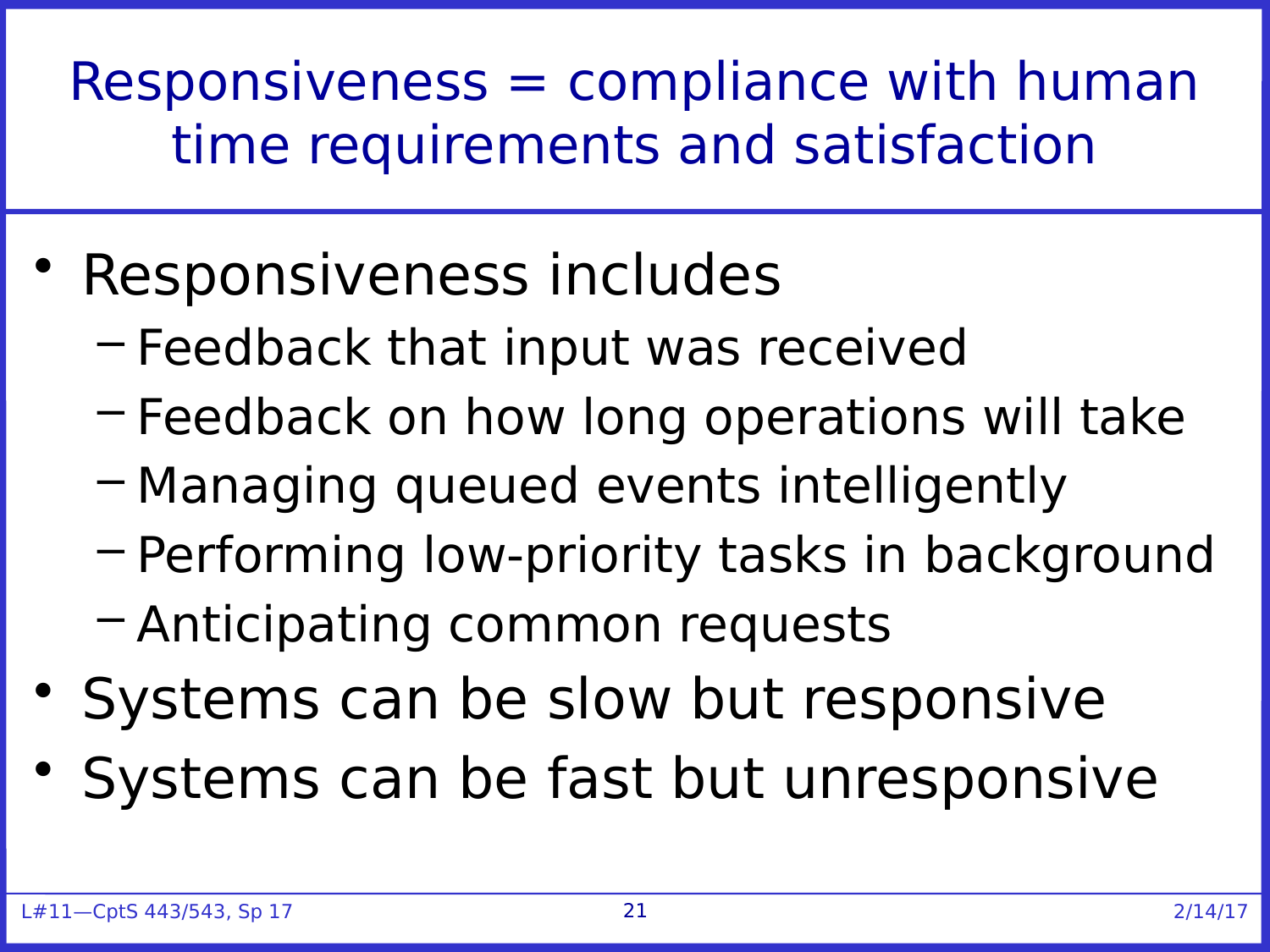

# Responsiveness = compliance with human time requirements and satisfaction
Responsiveness includes
Feedback that input was received
Feedback on how long operations will take
Managing queued events intelligently
Performing low-priority tasks in background
Anticipating common requests
Systems can be slow but responsive
Systems can be fast but unresponsive

21